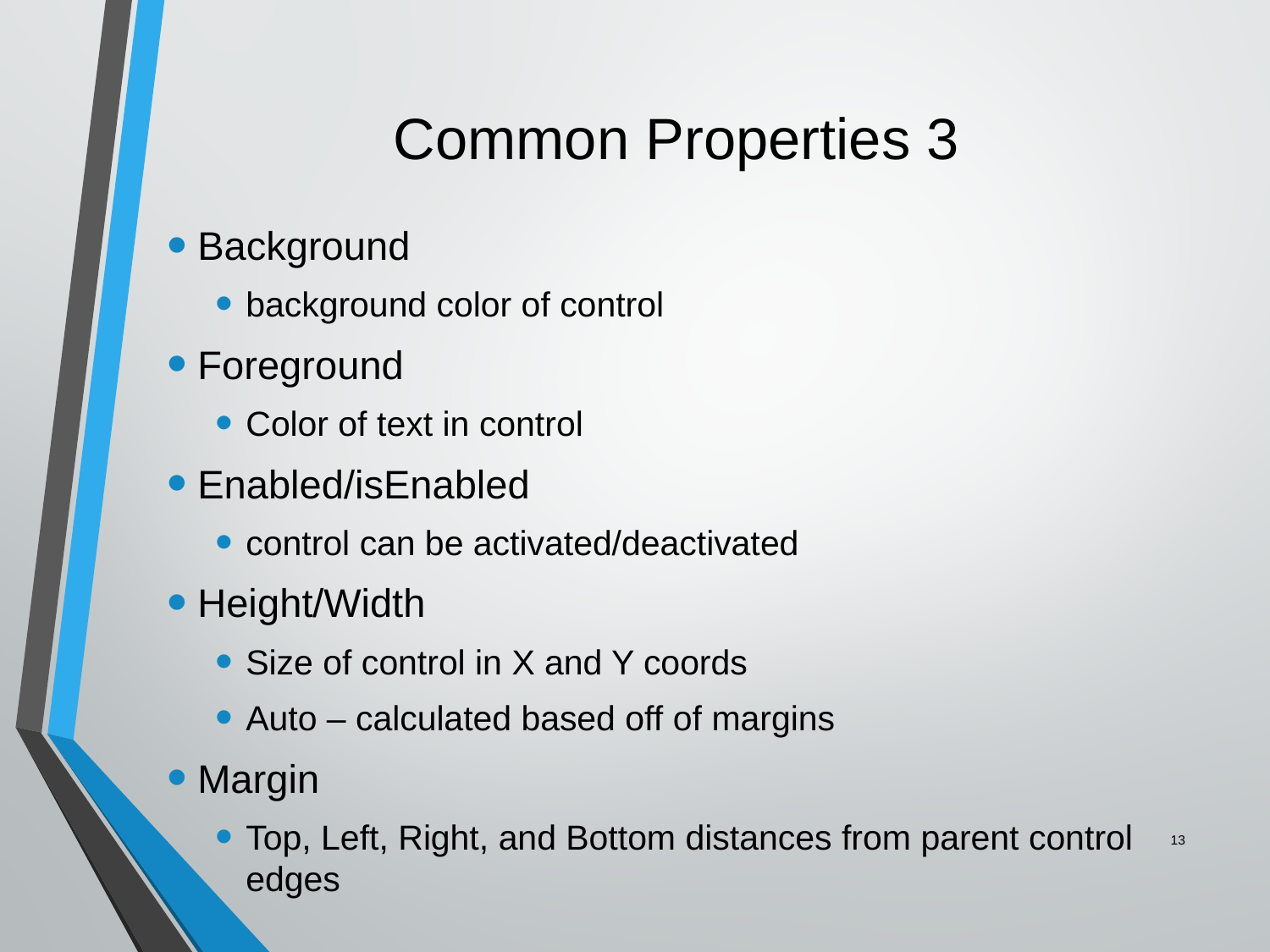

# Common Properties 3
Background
background color of control
Foreground
Color of text in control
Enabled/isEnabled
control can be activated/deactivated
Height/Width
Size of control in X and Y coords
Auto – calculated based off of margins
Margin
Top, Left, Right, and Bottom distances from parent control edges

13